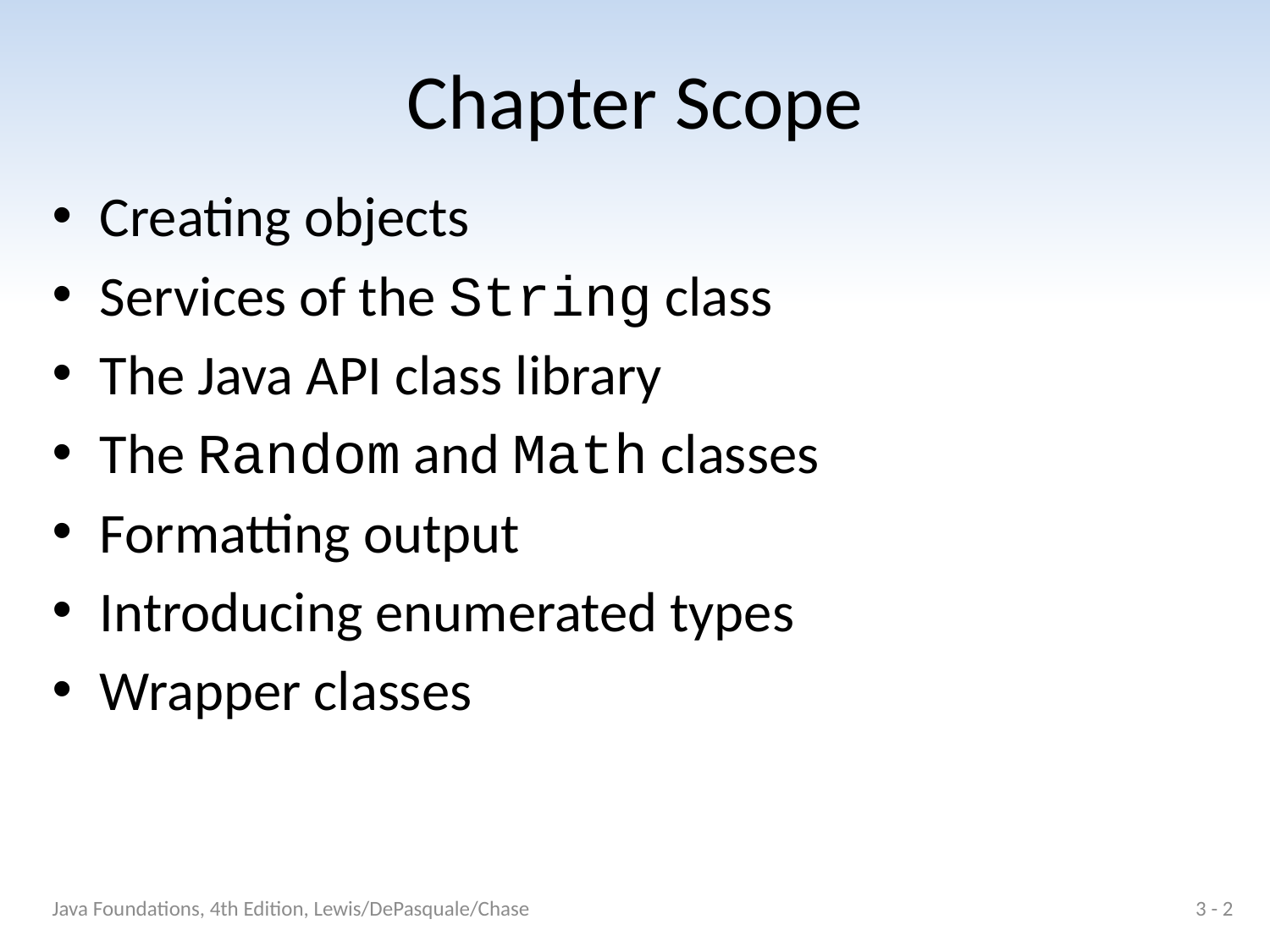

# Chapter Scope
Creating objects
Services of the String class
The Java API class library
The Random and Math classes
Formatting output
Introducing enumerated types
Wrapper classes
Java Foundations, 4th Edition, Lewis/DePasquale/Chase
3 - 2